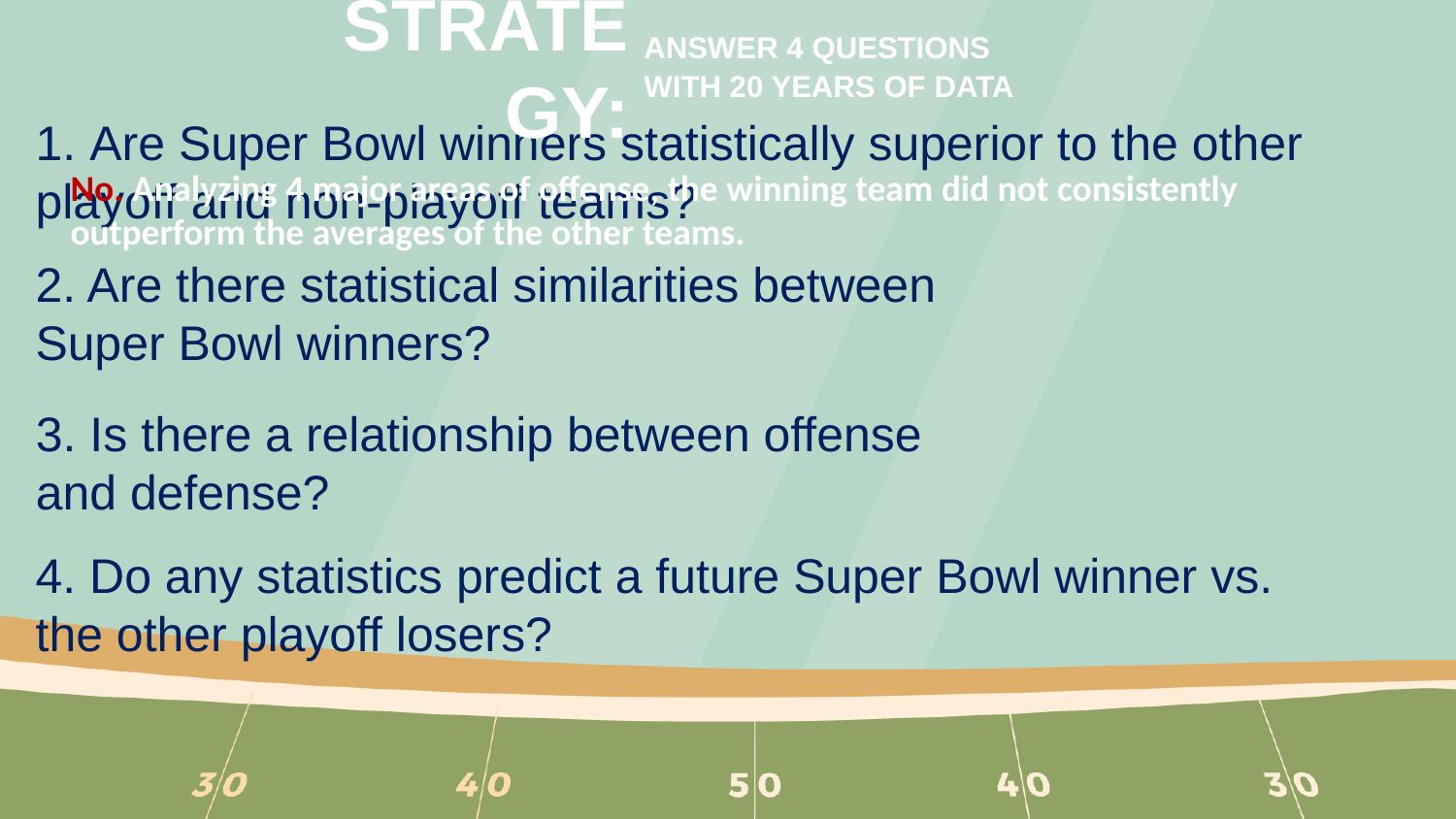

ANSWER 4 QUESTIONS
WITH 20 YEARS OF DATA
STRATEGY:

No. Analyzing 4 major areas of offense, the winning team did not consistently outperform the averages of the other teams.
1. Are Super Bowl winners statistically superior to the other playoff and non-playoff teams?
2. Are there statistical similarities between Super Bowl winners?
3. Is there a relationship between offense and defense?
4. Do any statistics predict a future Super Bowl winner vs. the other playoff losers?